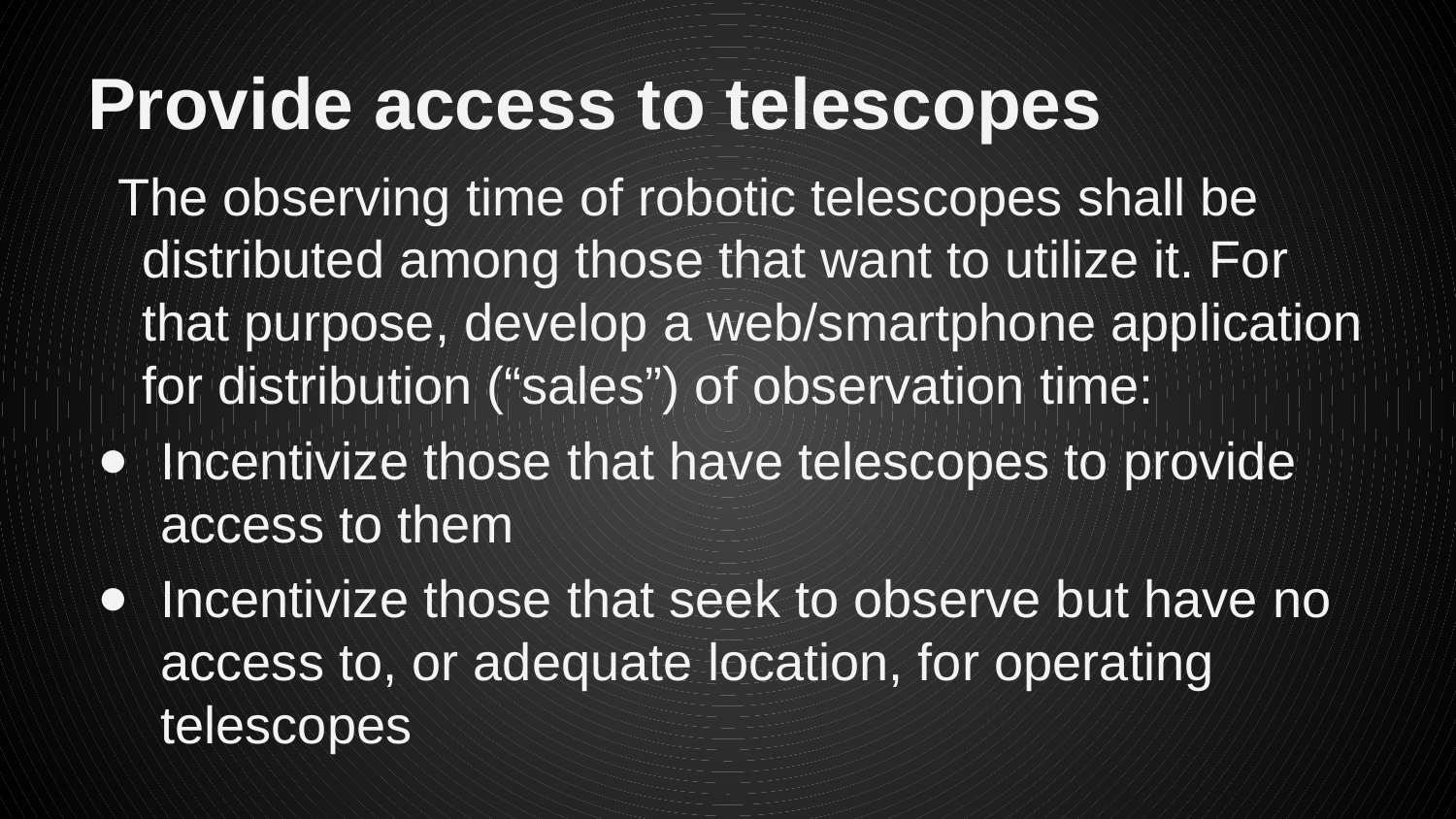

# Provide access to telescopes
The observing time of robotic telescopes shall be distributed among those that want to utilize it. For that purpose, develop a web/smartphone application for distribution (“sales”) of observation time:
Incentivize those that have telescopes to provide access to them
Incentivize those that seek to observe but have no access to, or adequate location, for operating telescopes